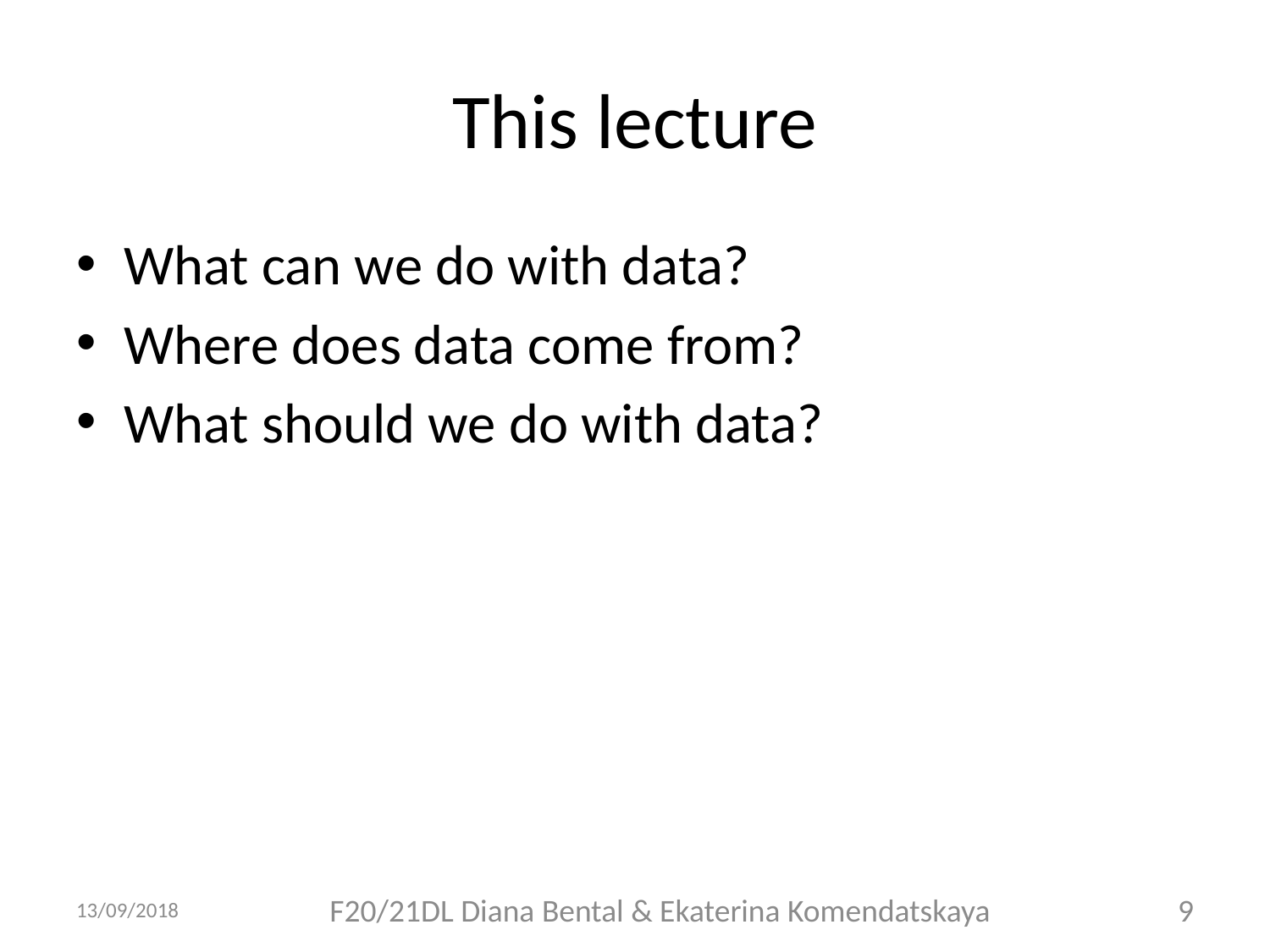

# This lecture
What can we do with data?
Where does data come from?
What should we do with data?

13/09/2018
F20/21DL Diana Bental & Ekaterina Komendatskaya
9